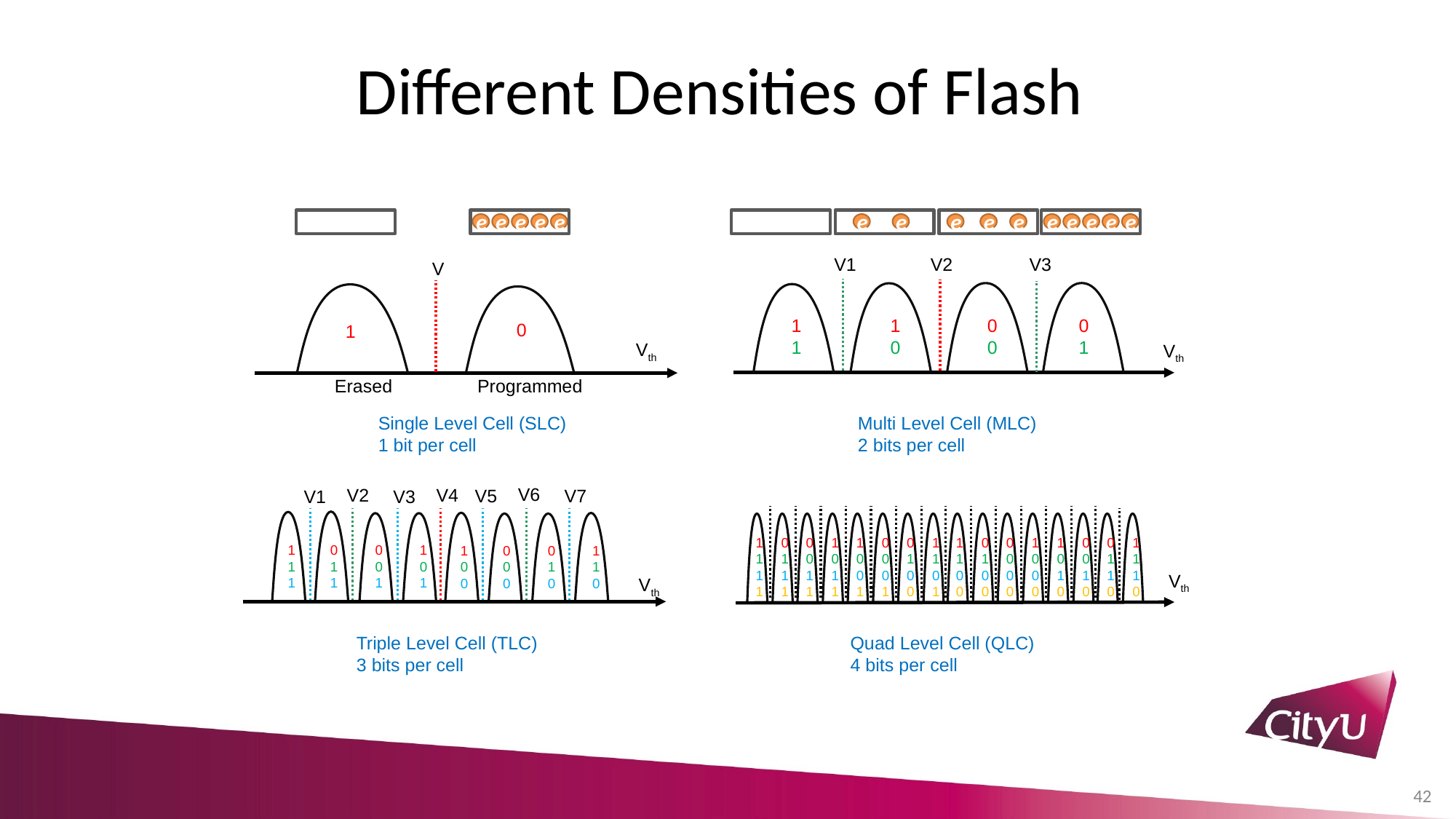

# Different Densities of Flash

e
e
e
e
e

e
e

e
e
e

e
e
e
e
e
V1
V2
V3

1
1
1
0
0
0
0
1
Vth
Multi Level Cell (MLC)
2 bits per cell
V

0
1
Vth
Erased
Programmed
Single Level Cell (SLC)
1 bit per cell
V6
V2
V4
V5
V7
V1
V3

1
1
1
0
1
1
0
0
1
1
0
1
1
0
0
0
0
0
0
1
0
1
1
0
Vth
Triple Level Cell (TLC)
3 bits per cell

1
1
1
1
0
1
1
1
0
0
1
1
1
0
1
1
1
0
0
1
0
0
0
1
0
1
0
0
1
1
0
1
1
1
0
0
0
1
0
0
0
0
0
0
1
0
0
0
1
0
1
0
0
0
1
0
0
1
1
0
1
1
1
0
Vth
Quad Level Cell (QLC)
4 bits per cell
42